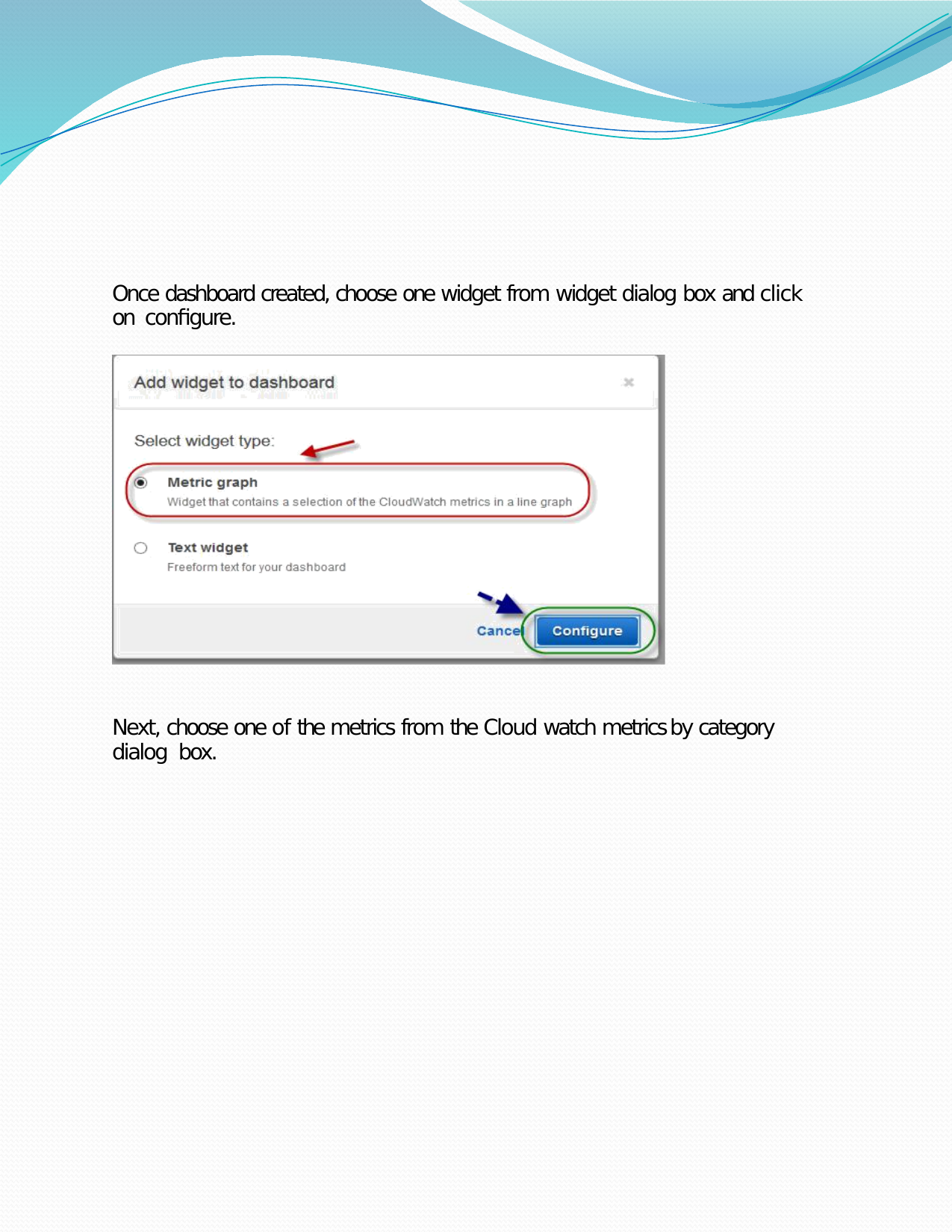

Once dashboard created, choose one widget from widget dialog box and click on  configure.

Next, choose one of the metrics from the Cloud watch metrics by category dialog  box.